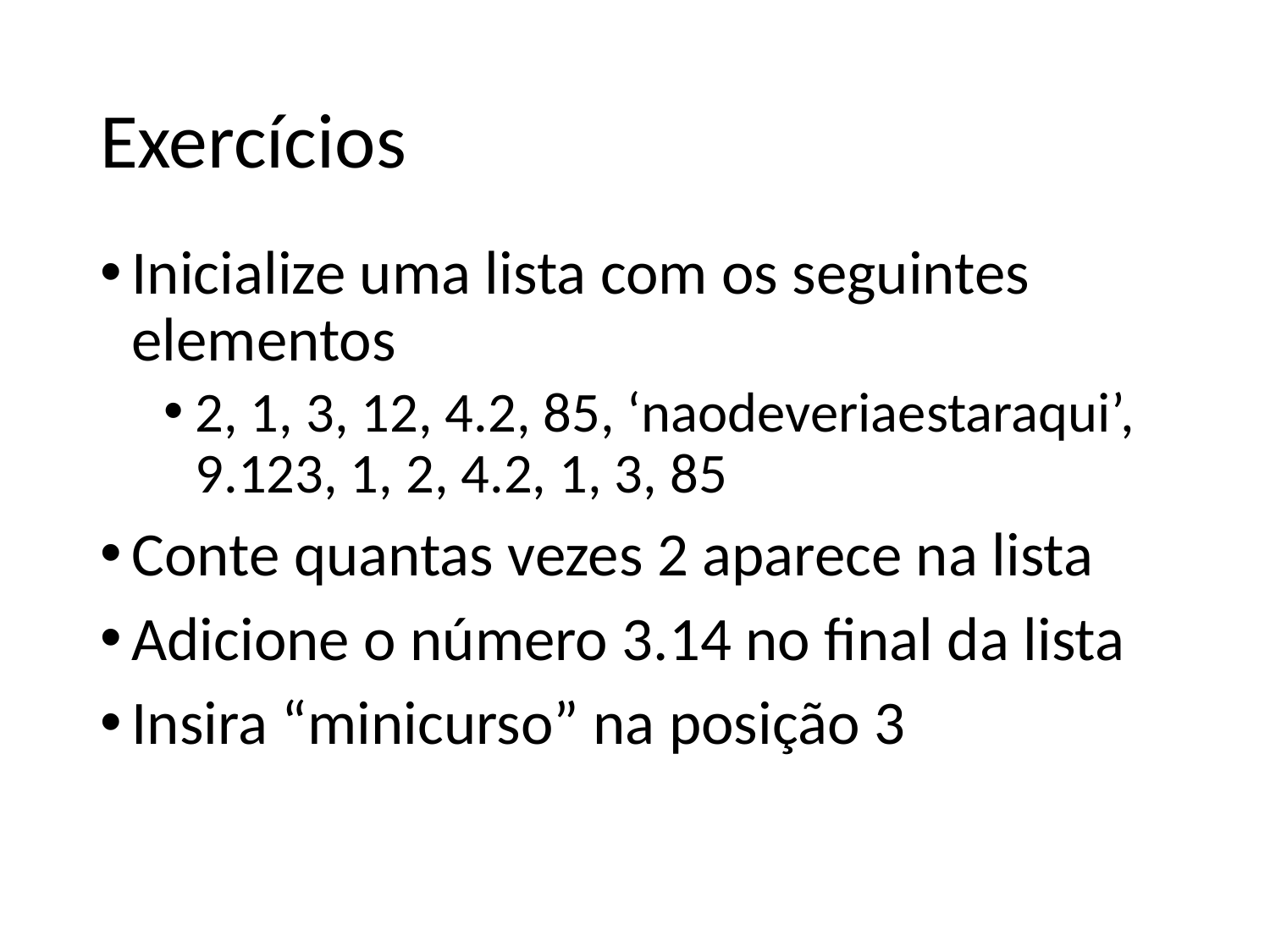

# Exercícios
Inicialize uma lista com os seguintes elementos
2, 1, 3, 12, 4.2, 85, ‘naodeveriaestaraqui’, 9.123, 1, 2, 4.2, 1, 3, 85
Conte quantas vezes 2 aparece na lista
Adicione o número 3.14 no final da lista
Insira “minicurso” na posição 3